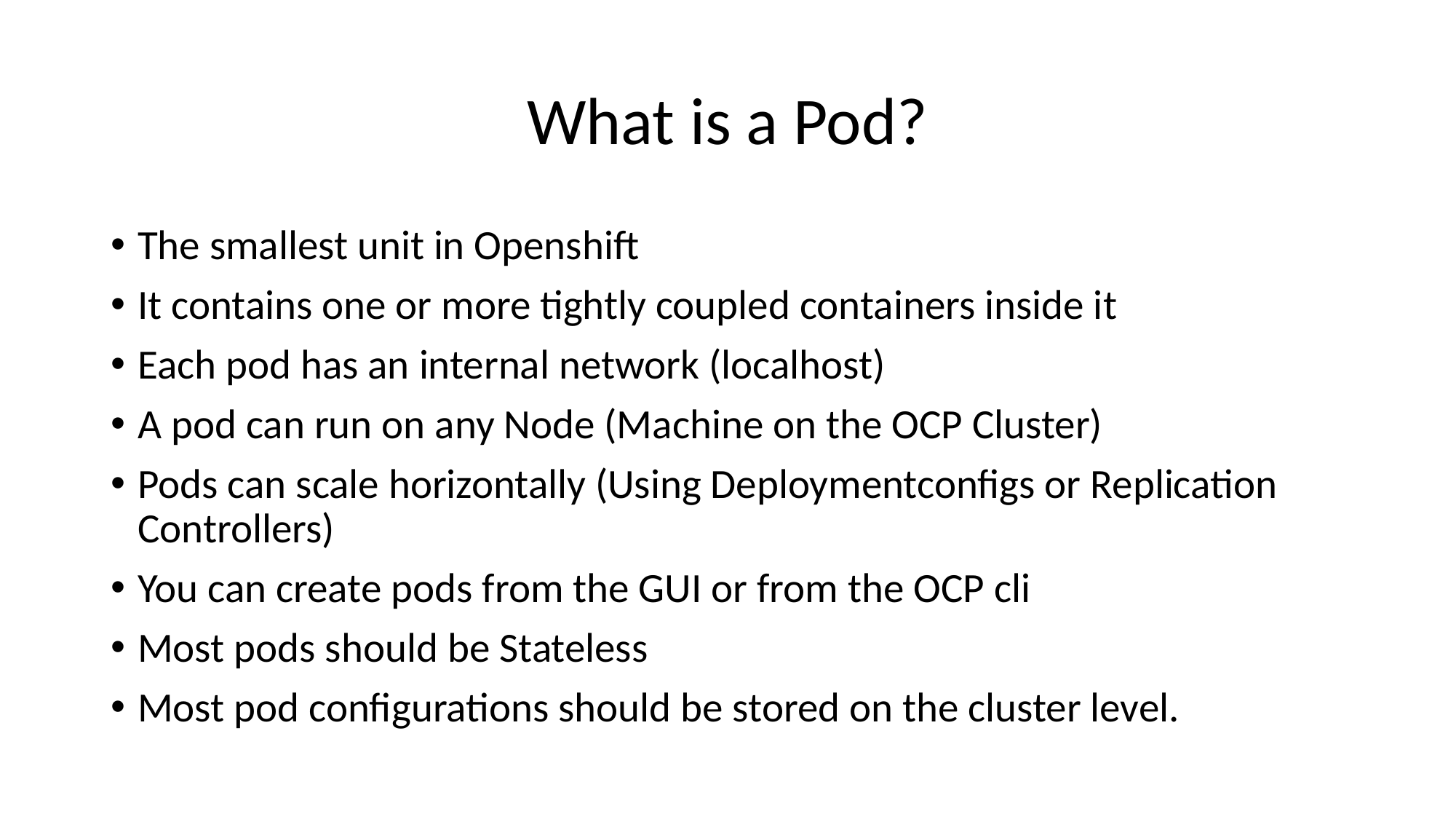

# What is a Pod?
The smallest unit in Openshift
It contains one or more tightly coupled containers inside it
Each pod has an internal network (localhost)
A pod can run on any Node (Machine on the OCP Cluster)
Pods can scale horizontally (Using Deploymentconfigs or Replication Controllers)
You can create pods from the GUI or from the OCP cli
Most pods should be Stateless
Most pod configurations should be stored on the cluster level.